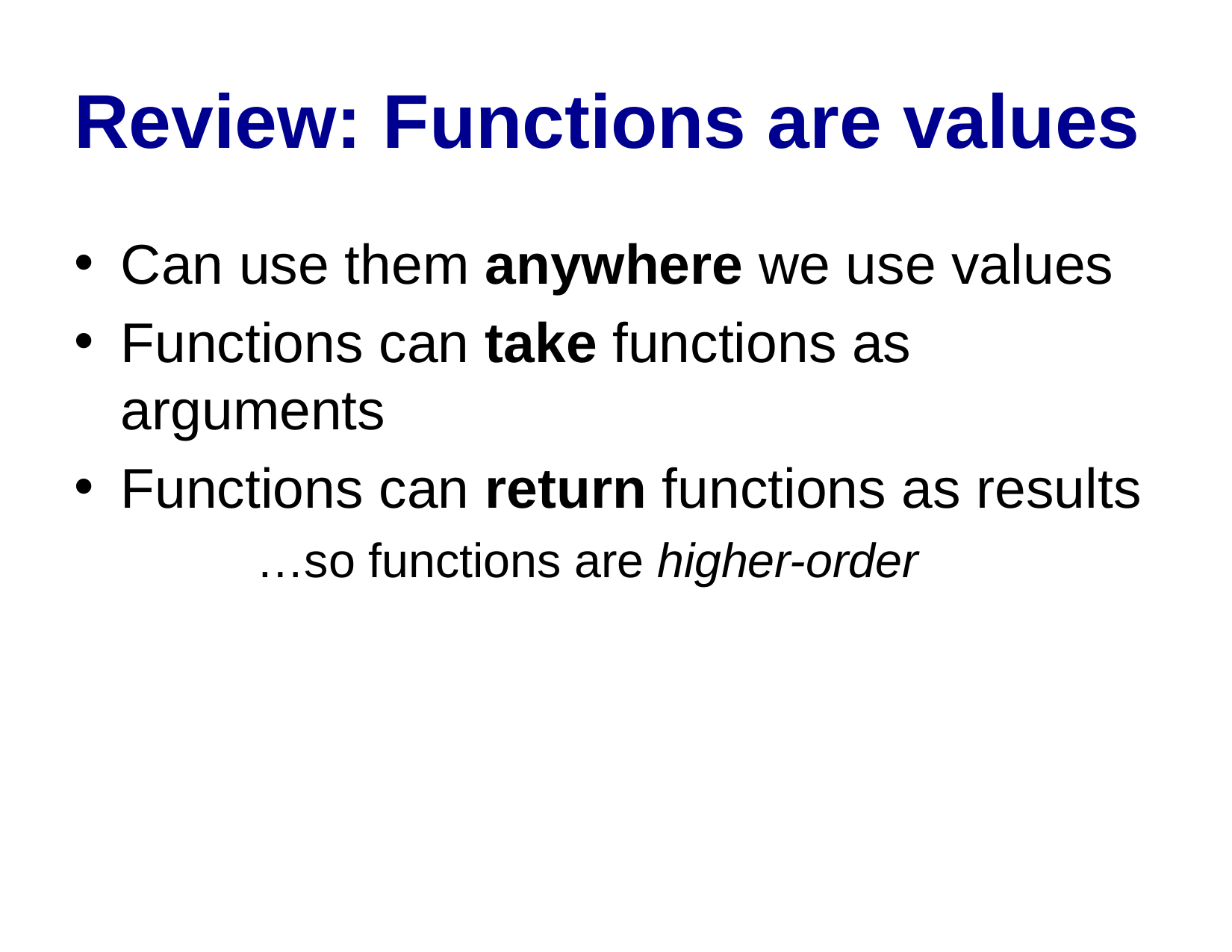

# Review: Functions are values
Can use them anywhere we use values
Functions can take functions as arguments
Functions can return functions as results
	…so functions are higher-order